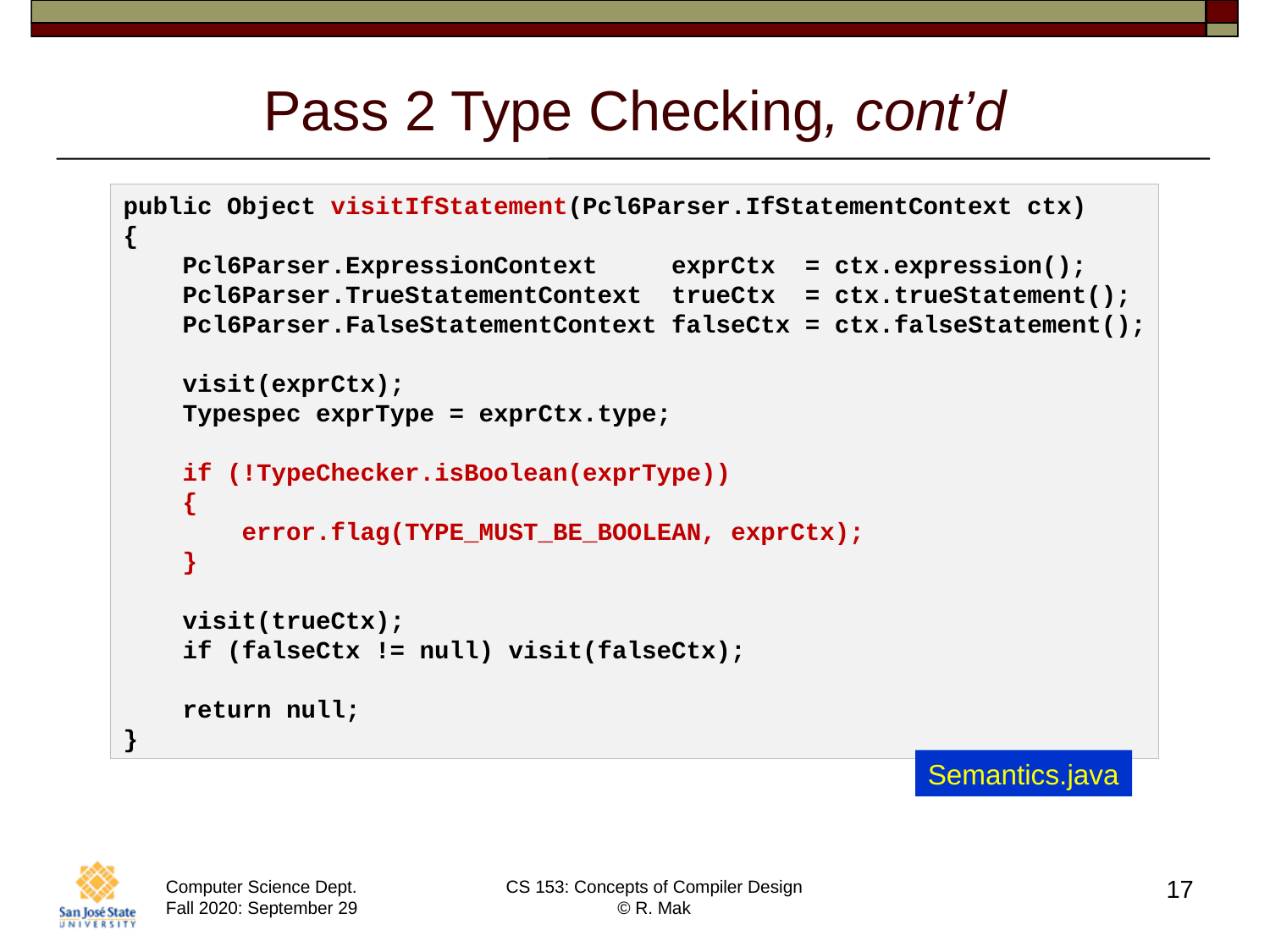

# Pass 2 Type Checking, cont’d
public Object visitIfStatement(Pcl6Parser.IfStatementContext ctx)
{
    Pcl6Parser.ExpressionContext     exprCtx  = ctx.expression();
    Pcl6Parser.TrueStatementContext  trueCtx  = ctx.trueStatement();
    Pcl6Parser.FalseStatementContext falseCtx = ctx.falseStatement();

    visit(exprCtx);
    Typespec exprType = exprCtx.type;

    if (!TypeChecker.isBoolean(exprType))
    {
        error.flag(TYPE_MUST_BE_BOOLEAN, exprCtx);
    }

    visit(trueCtx);
    if (falseCtx != null) visit(falseCtx);

    return null;
}
Semantics.java
17